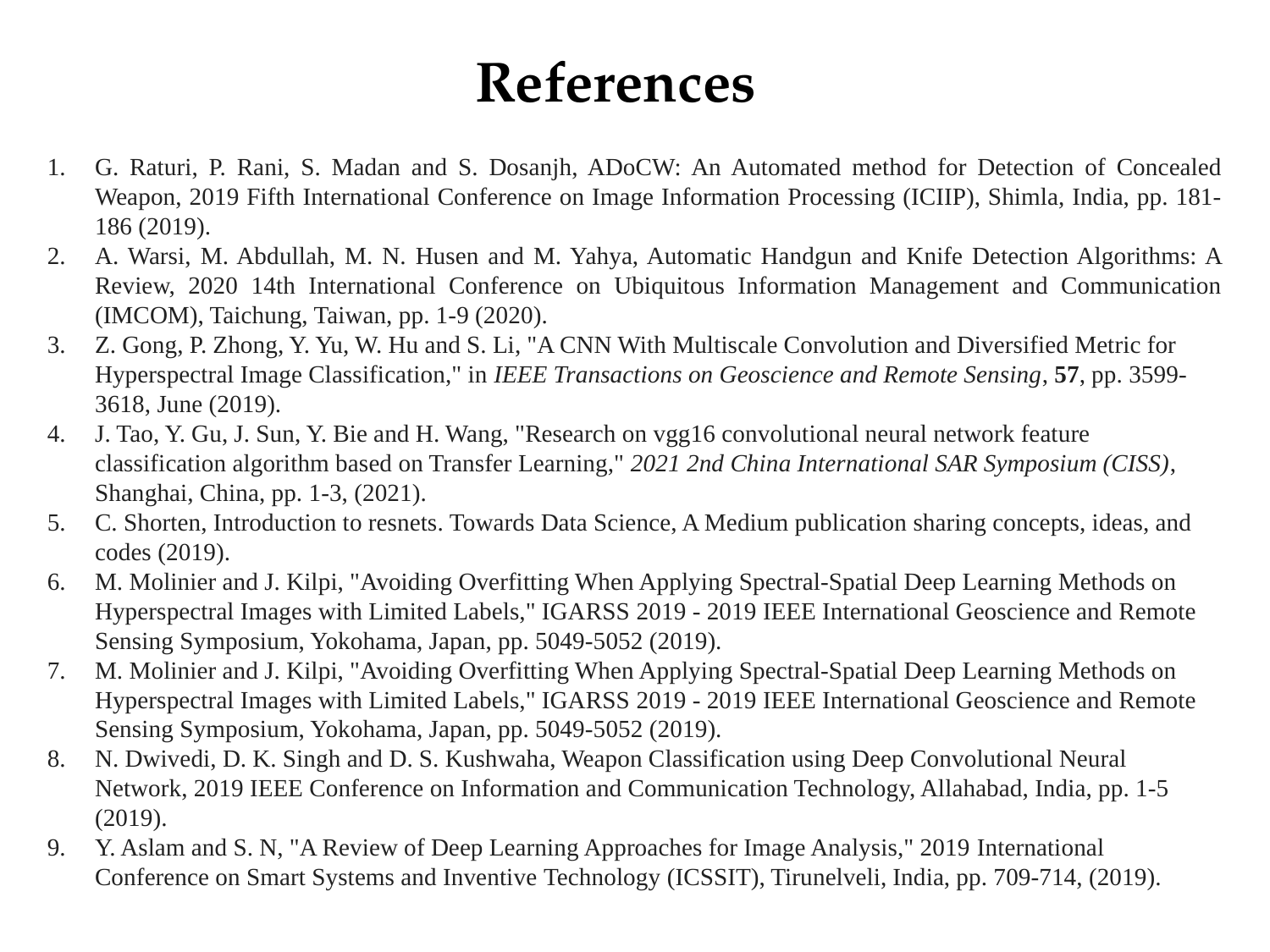

References
G. Raturi, P. Rani, S. Madan and S. Dosanjh, ADoCW: An Automated method for Detection of Concealed Weapon, 2019 Fifth International Conference on Image Information Processing (ICIIP), Shimla, India, pp. 181-186 (2019).
A. Warsi, M. Abdullah, M. N. Husen and M. Yahya, Automatic Handgun and Knife Detection Algorithms: A Review, 2020 14th International Conference on Ubiquitous Information Management and Communication (IMCOM), Taichung, Taiwan, pp. 1-9 (2020).
Z. Gong, P. Zhong, Y. Yu, W. Hu and S. Li, "A CNN With Multiscale Convolution and Diversified Metric for Hyperspectral Image Classification," in IEEE Transactions on Geoscience and Remote Sensing, 57, pp. 3599-3618, June (2019).
J. Tao, Y. Gu, J. Sun, Y. Bie and H. Wang, "Research on vgg16 convolutional neural network feature classification algorithm based on Transfer Learning," 2021 2nd China International SAR Symposium (CISS), Shanghai, China, pp. 1-3, (2021).
C. Shorten, Introduction to resnets. Towards Data Science, A Medium publication sharing concepts, ideas, and codes (2019).
M. Molinier and J. Kilpi, "Avoiding Overfitting When Applying Spectral-Spatial Deep Learning Methods on Hyperspectral Images with Limited Labels," IGARSS 2019 - 2019 IEEE International Geoscience and Remote Sensing Symposium, Yokohama, Japan, pp. 5049-5052 (2019).
M. Molinier and J. Kilpi, "Avoiding Overfitting When Applying Spectral-Spatial Deep Learning Methods on Hyperspectral Images with Limited Labels," IGARSS 2019 - 2019 IEEE International Geoscience and Remote Sensing Symposium, Yokohama, Japan, pp. 5049-5052 (2019).
N. Dwivedi, D. K. Singh and D. S. Kushwaha, Weapon Classification using Deep Convolutional Neural Network, 2019 IEEE Conference on Information and Communication Technology, Allahabad, India, pp. 1-5 (2019).
Y. Aslam and S. N, "A Review of Deep Learning Approaches for Image Analysis," 2019 International Conference on Smart Systems and Inventive Technology (ICSSIT), Tirunelveli, India, pp. 709-714, (2019).